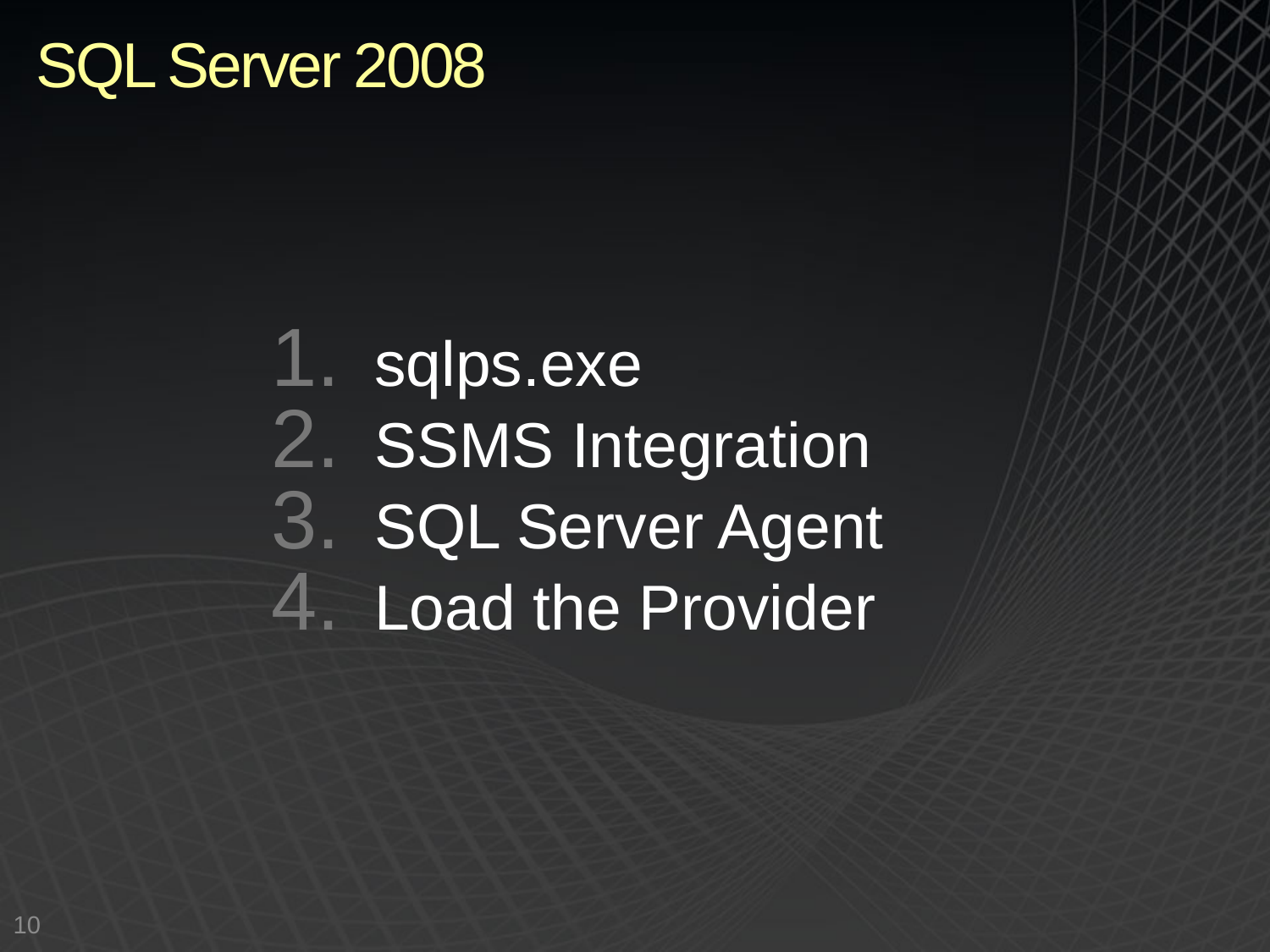

# SQL Server 2008
sqlps.exe
SSMS Integration
SQL Server Agent
Load the Provider